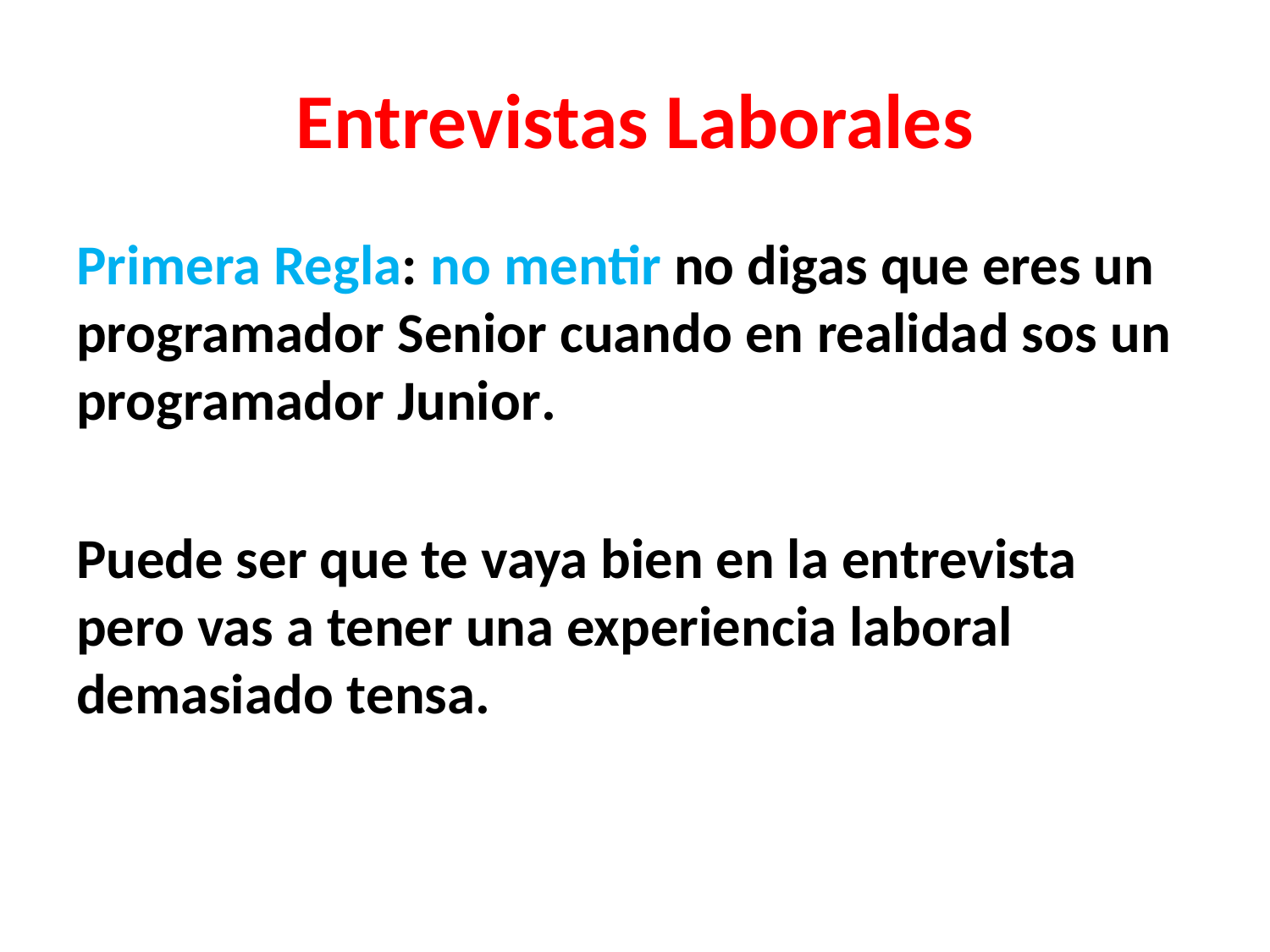

# Entrevistas Laborales
Primera Regla: no mentir no digas que eres un programador Senior cuando en realidad sos un programador Junior.

Puede ser que te vaya bien en la entrevista pero vas a tener una experiencia laboral demasiado tensa.